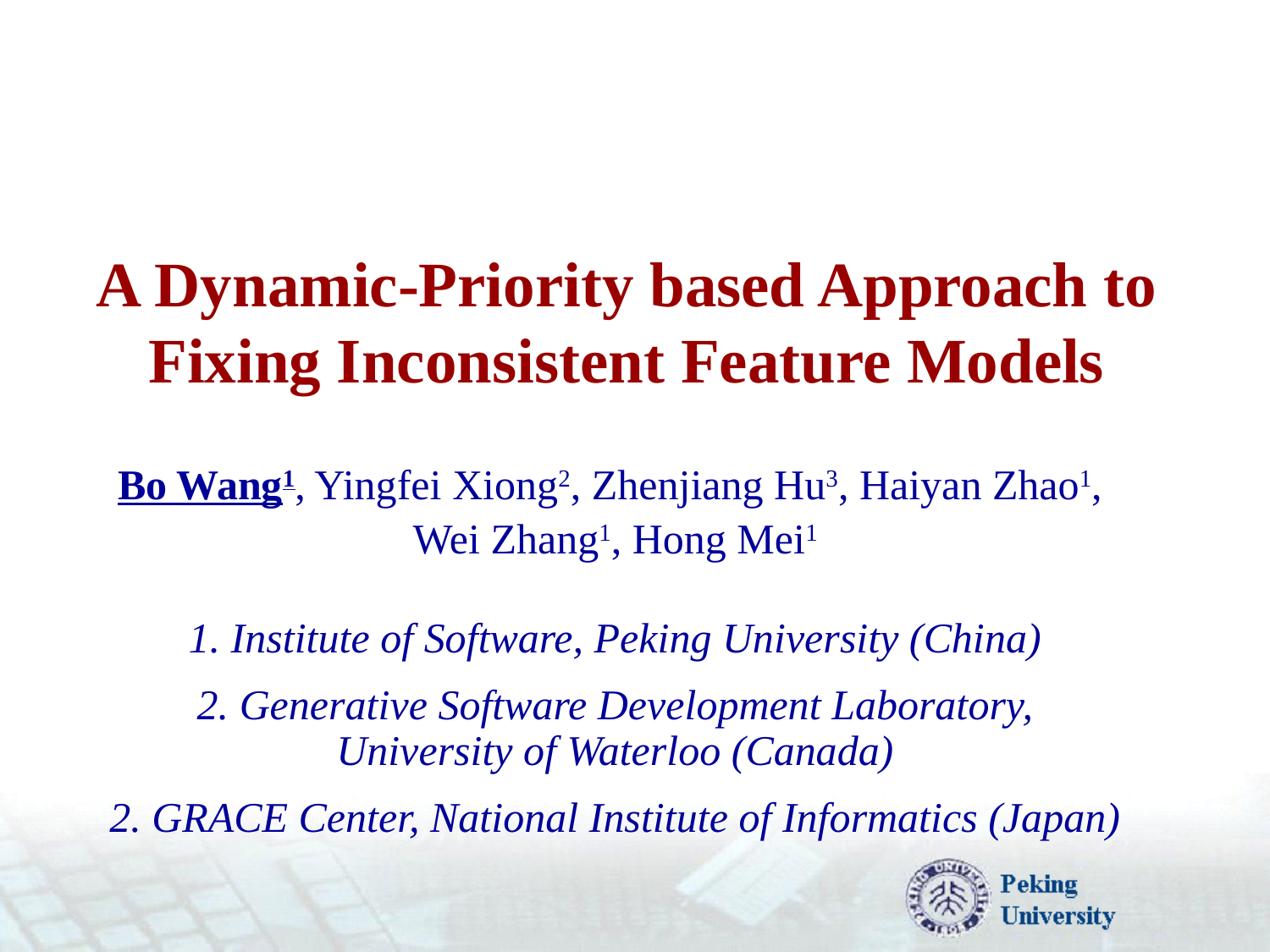

# A Dynamic-Priority based Approach to Fixing Inconsistent Feature Models
Bo Wang1, Yingfei Xiong2, Zhenjiang Hu3, Haiyan Zhao1,
Wei Zhang1, Hong Mei1
1. Institute of Software, Peking University (China)
2. Generative Software Development Laboratory,
University of Waterloo (Canada)
2. GRACE Center, National Institute of Informatics (Japan)